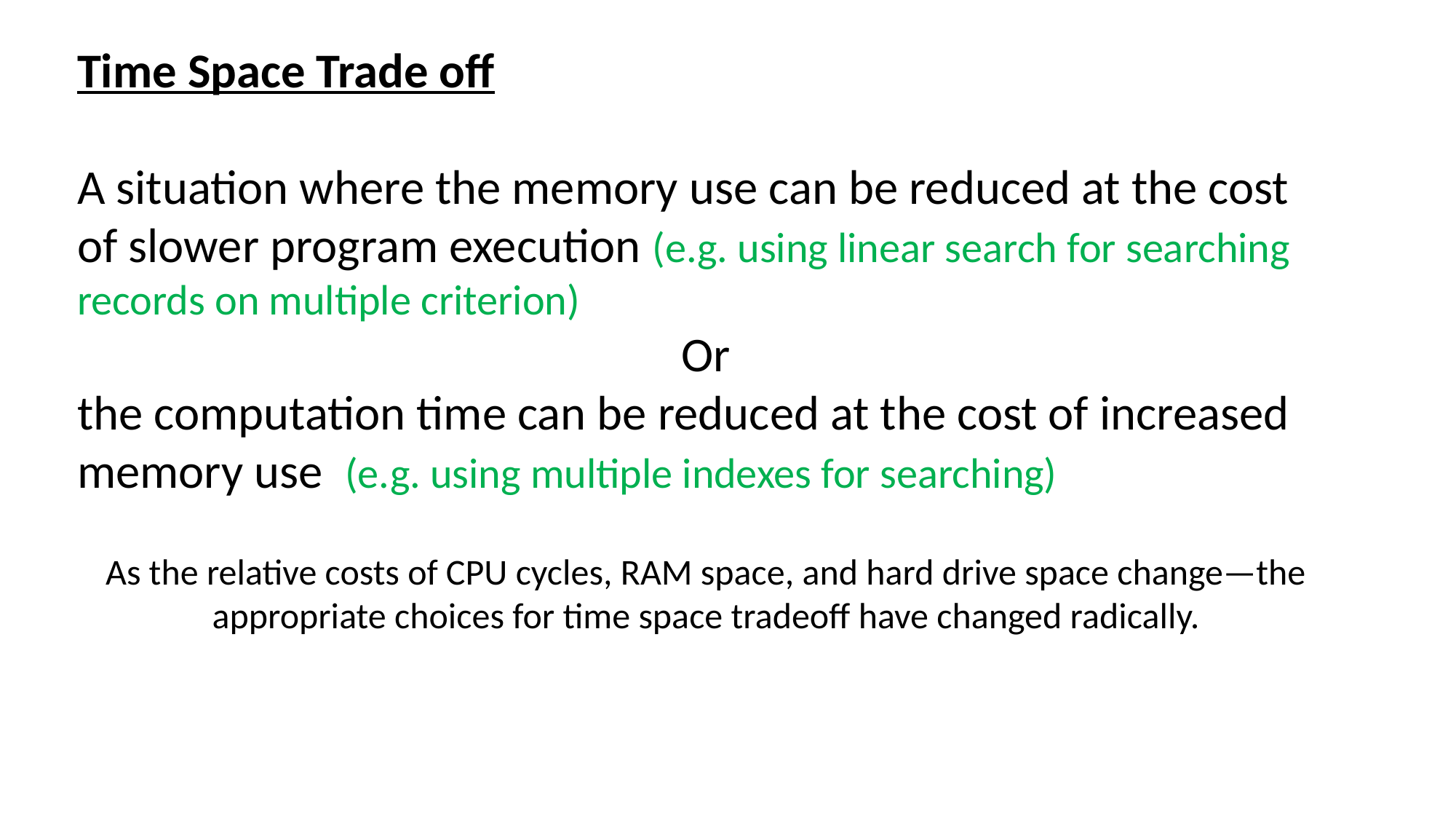

Time Space Trade off

A situation where the memory use can be reduced at the cost of slower program execution (e.g. using linear search for searching records on multiple criterion)
Or
the computation time can be reduced at the cost of increased memory use  (e.g. using multiple indexes for searching)

As the relative costs of CPU cycles, RAM space, and hard drive space change—the appropriate choices for time space tradeoff have changed radically.